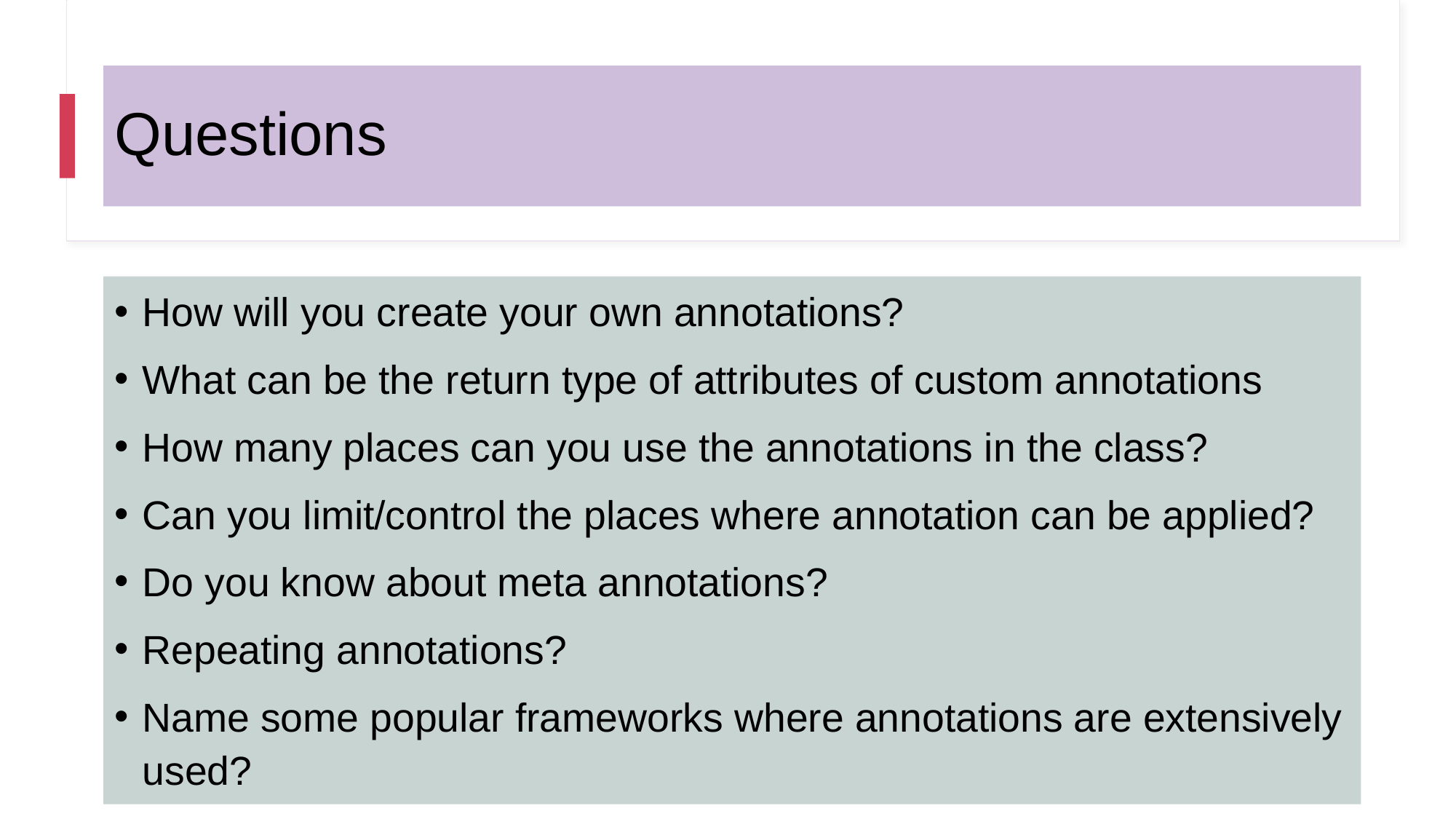

# Questions
How will you create your own annotations?
What can be the return type of attributes of custom annotations
How many places can you use the annotations in the class?
Can you limit/control the places where annotation can be applied?
Do you know about meta annotations?
Repeating annotations?
Name some popular frameworks where annotations are extensively used?